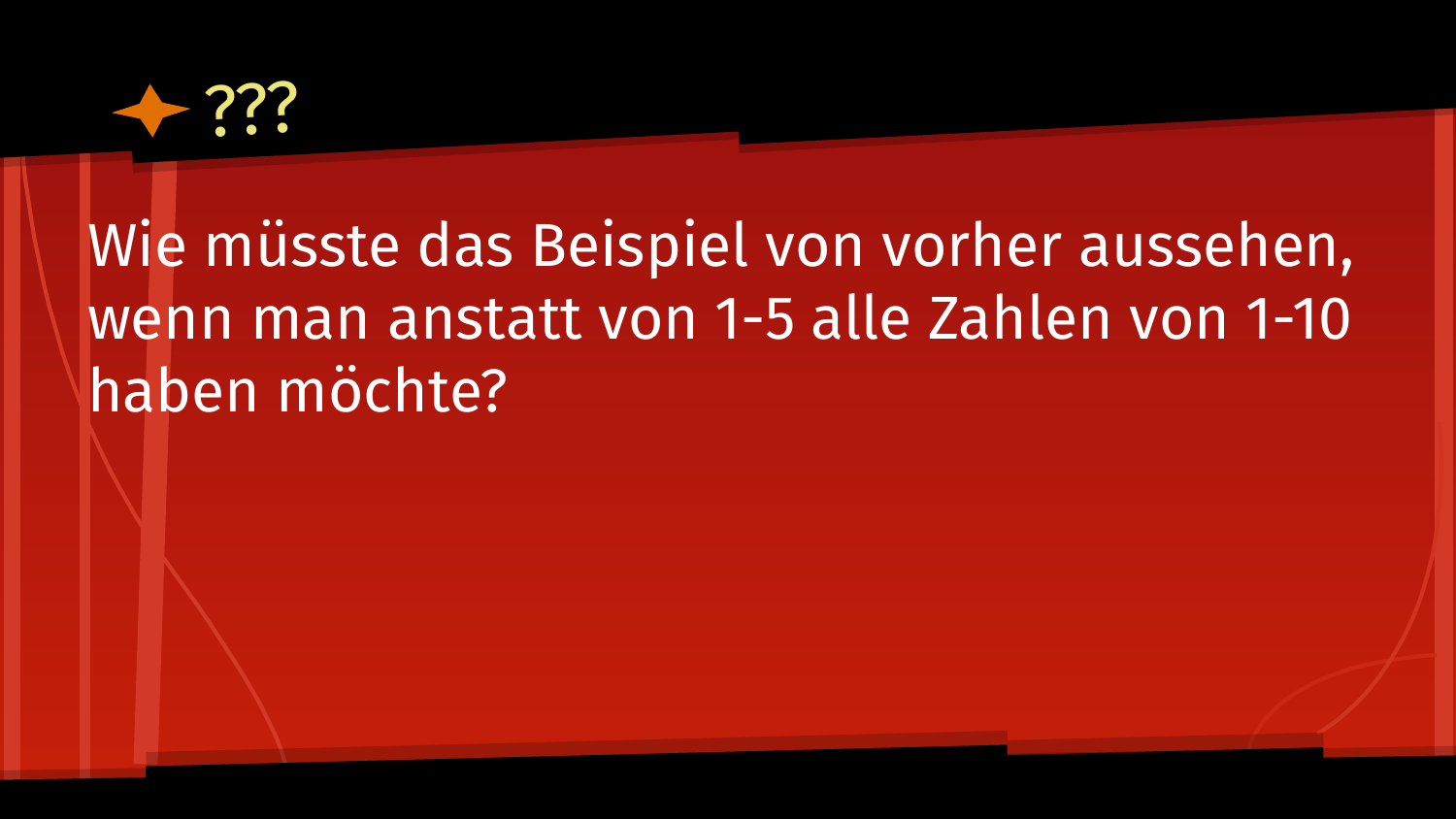

# ???
Wie müsste das Beispiel von vorher aussehen, wenn man anstatt von 1-5 alle Zahlen von 1-10 haben möchte?